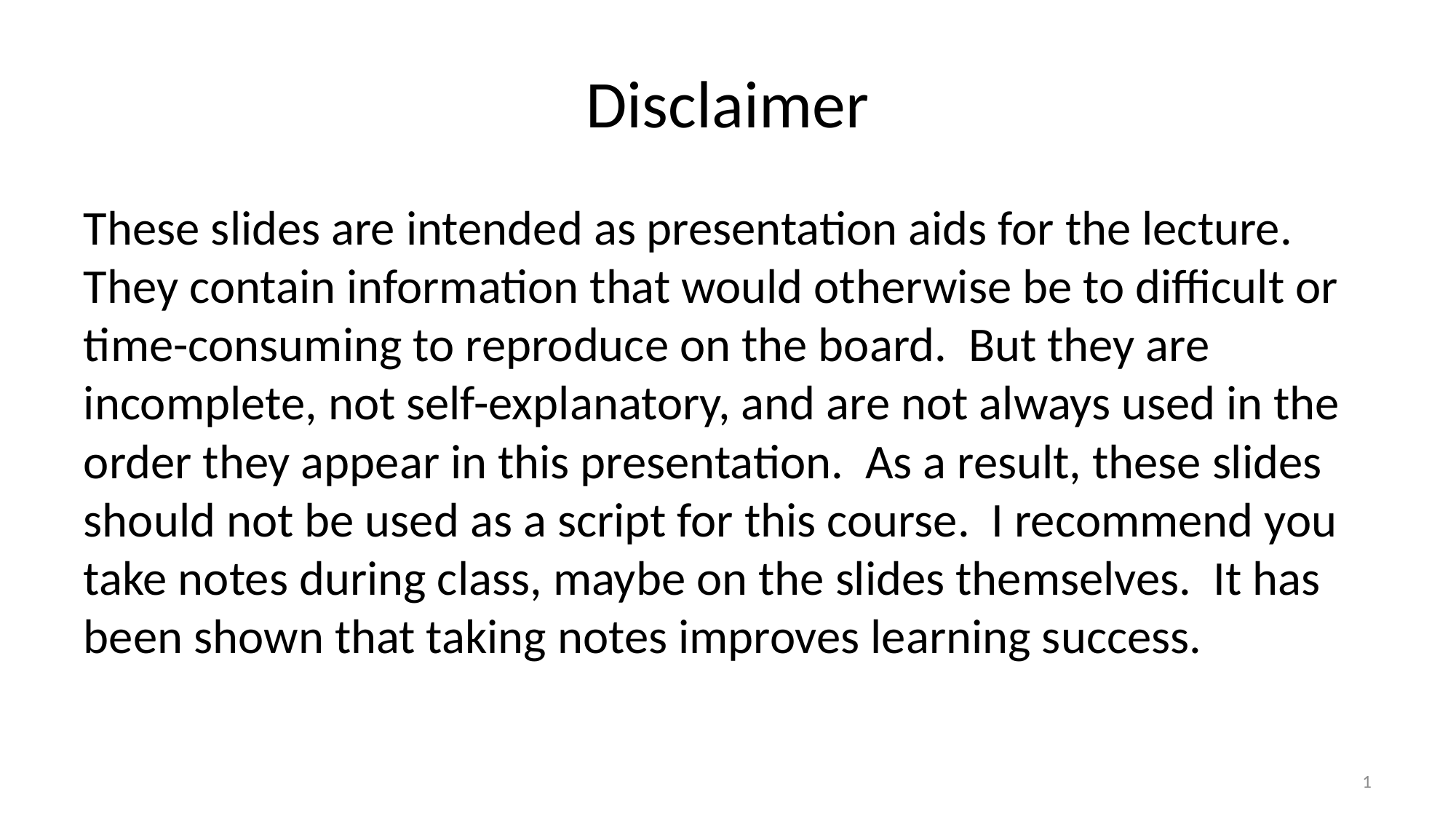

# Disclaimer
These slides are intended as presentation aids for the lecture.  They contain information that would otherwise be to difficult or time-consuming to reproduce on the board.  But they are incomplete, not self-explanatory, and are not always used in the order they appear in this presentation.  As a result, these slides should not be used as a script for this course.  I recommend you take notes during class, maybe on the slides themselves.  It has been shown that taking notes improves learning success.
1